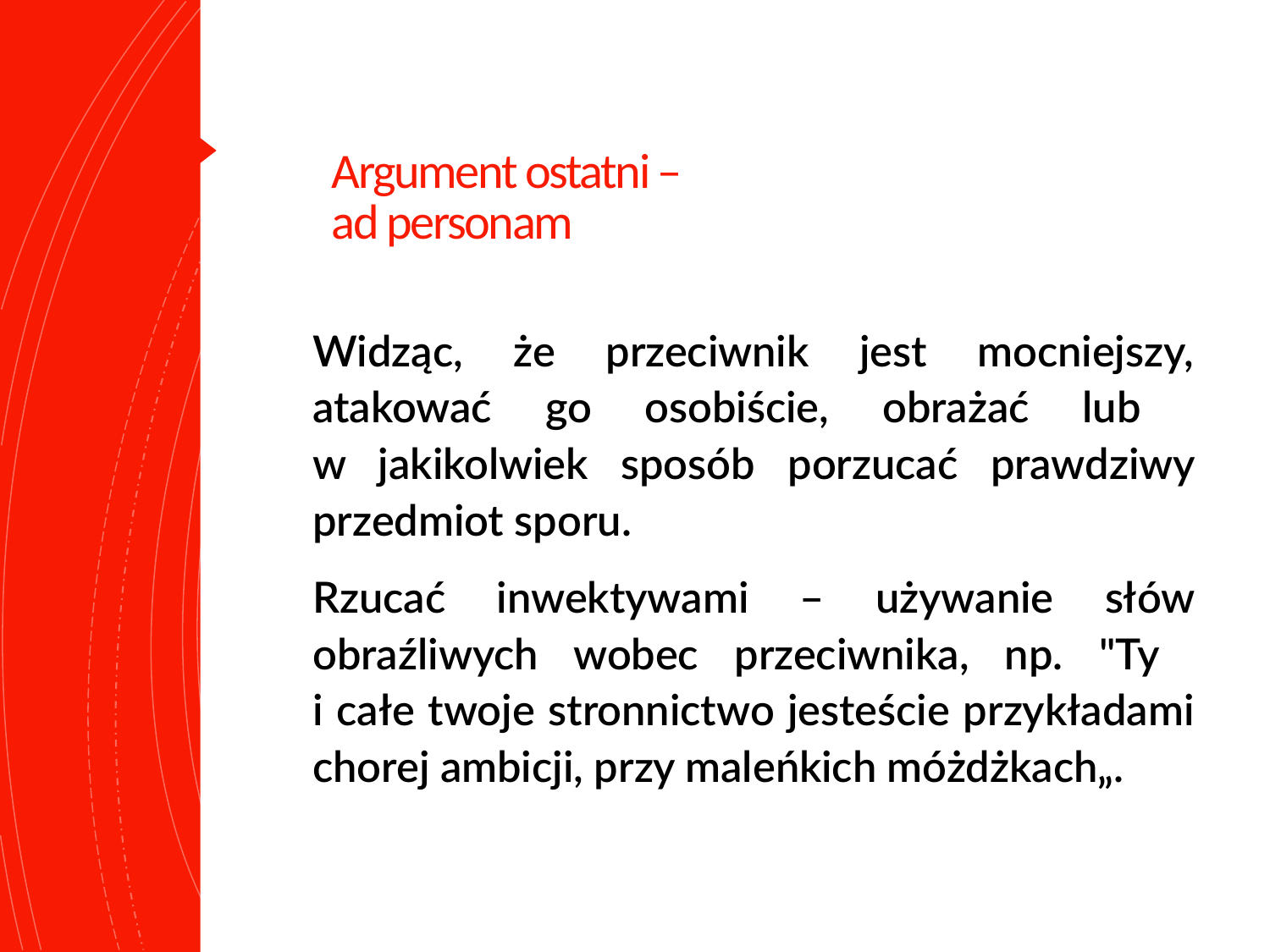

# Argument ostatni – ad personam

Widząc, że przeciwnik jest mocniejszy, atakować go osobiście, obrażać lub
w jakikolwiek sposób porzucać prawdziwy przedmiot sporu.
Rzucać inwektywami – używanie słów obraźliwych wobec przeciwnika, np. "Ty
i całe twoje stronnictwo jesteście przykładami chorej ambicji, przy maleńkich móżdżkach„.